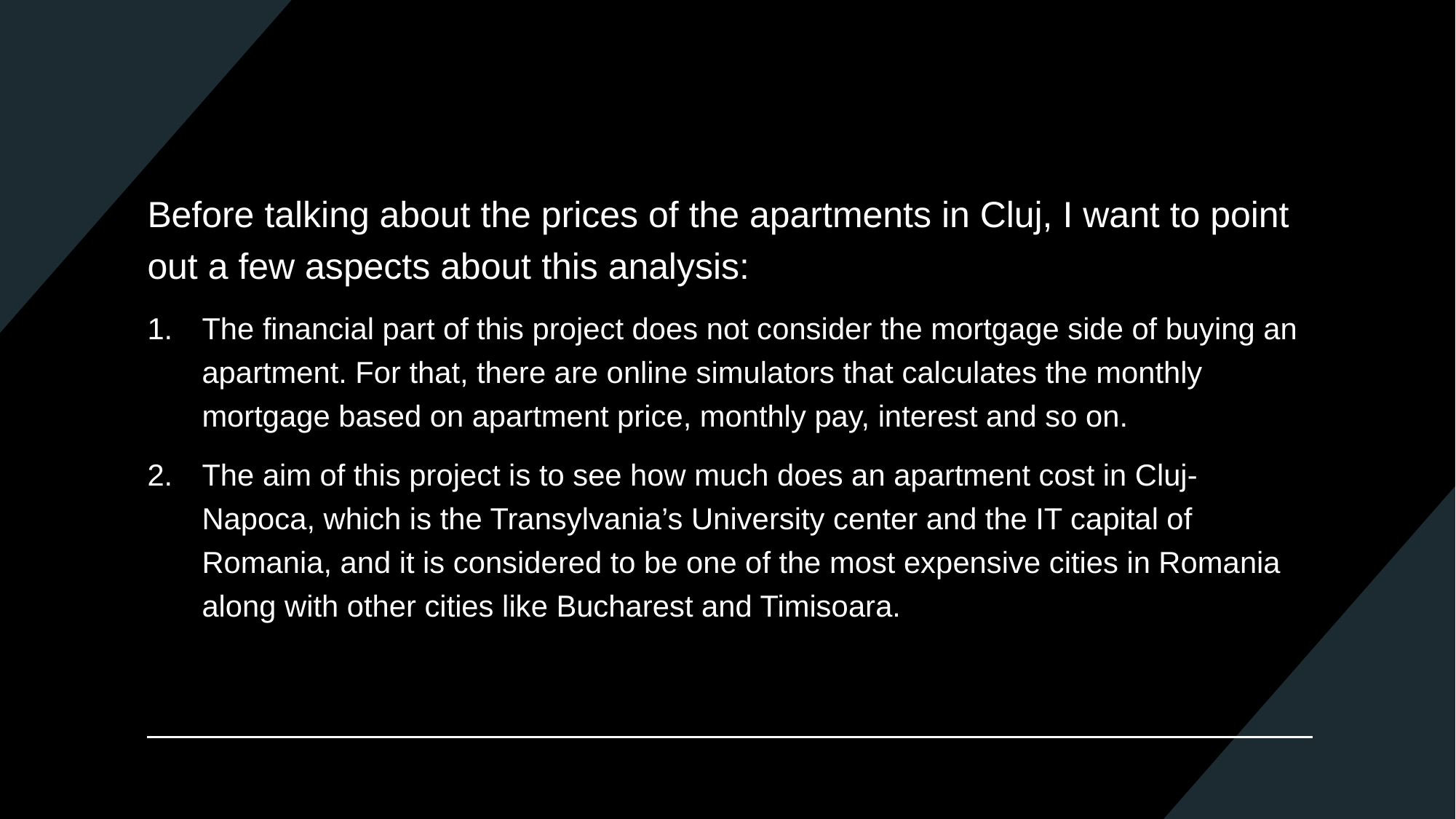

Before talking about the prices of the apartments in Cluj, I want to point out a few aspects about this analysis:
The financial part of this project does not consider the mortgage side of buying an apartment. For that, there are online simulators that calculates the monthly mortgage based on apartment price, monthly pay, interest and so on.
The aim of this project is to see how much does an apartment cost in Cluj-Napoca, which is the Transylvania’s University center and the IT capital of Romania, and it is considered to be one of the most expensive cities in Romania along with other cities like Bucharest and Timisoara.